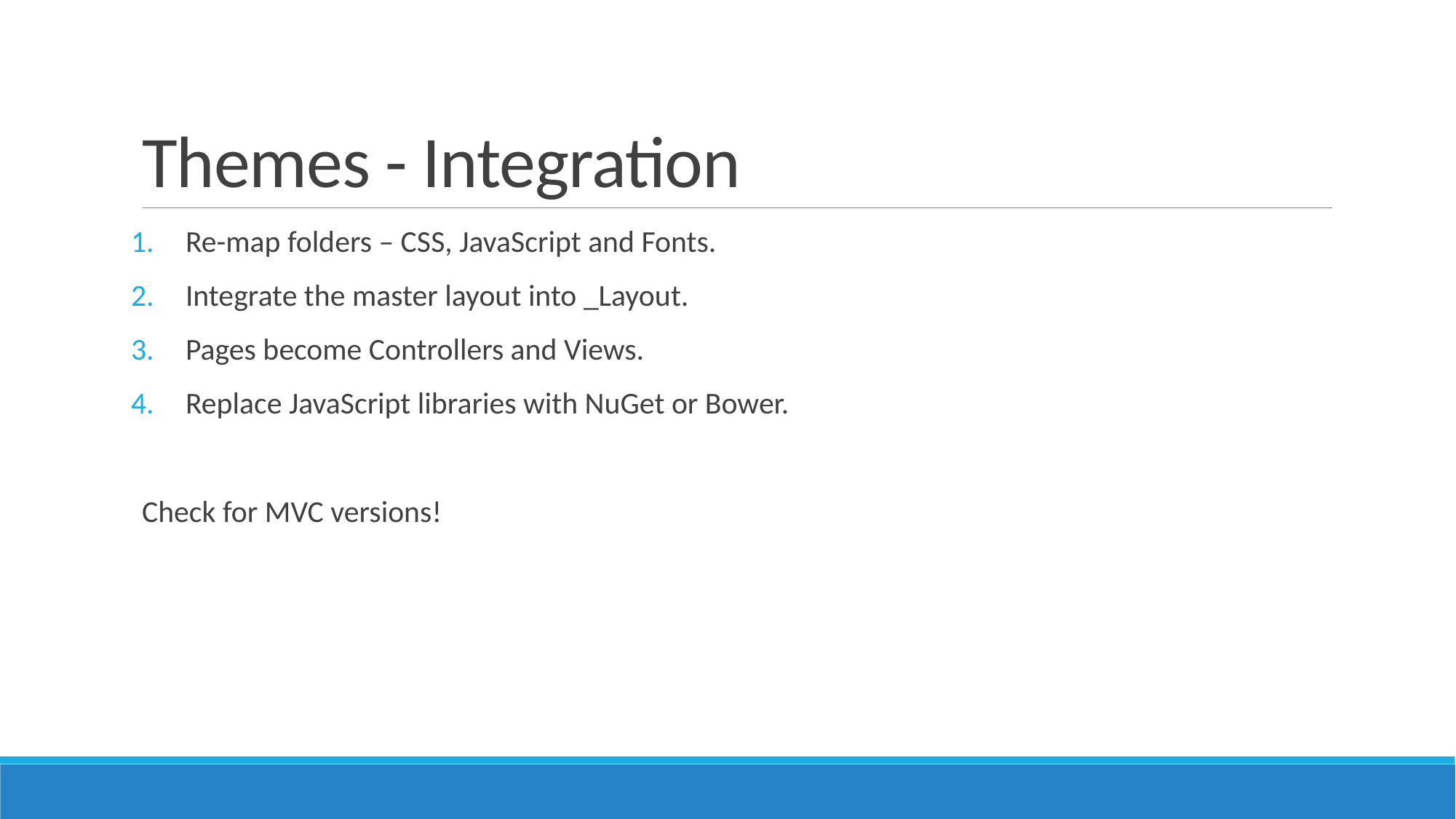

# Themes - Integration
Re-map folders – CSS, JavaScript and Fonts.
Integrate the master layout into _Layout.
Pages become Controllers and Views.
Replace JavaScript libraries with NuGet or Bower.

Check for MVC versions!